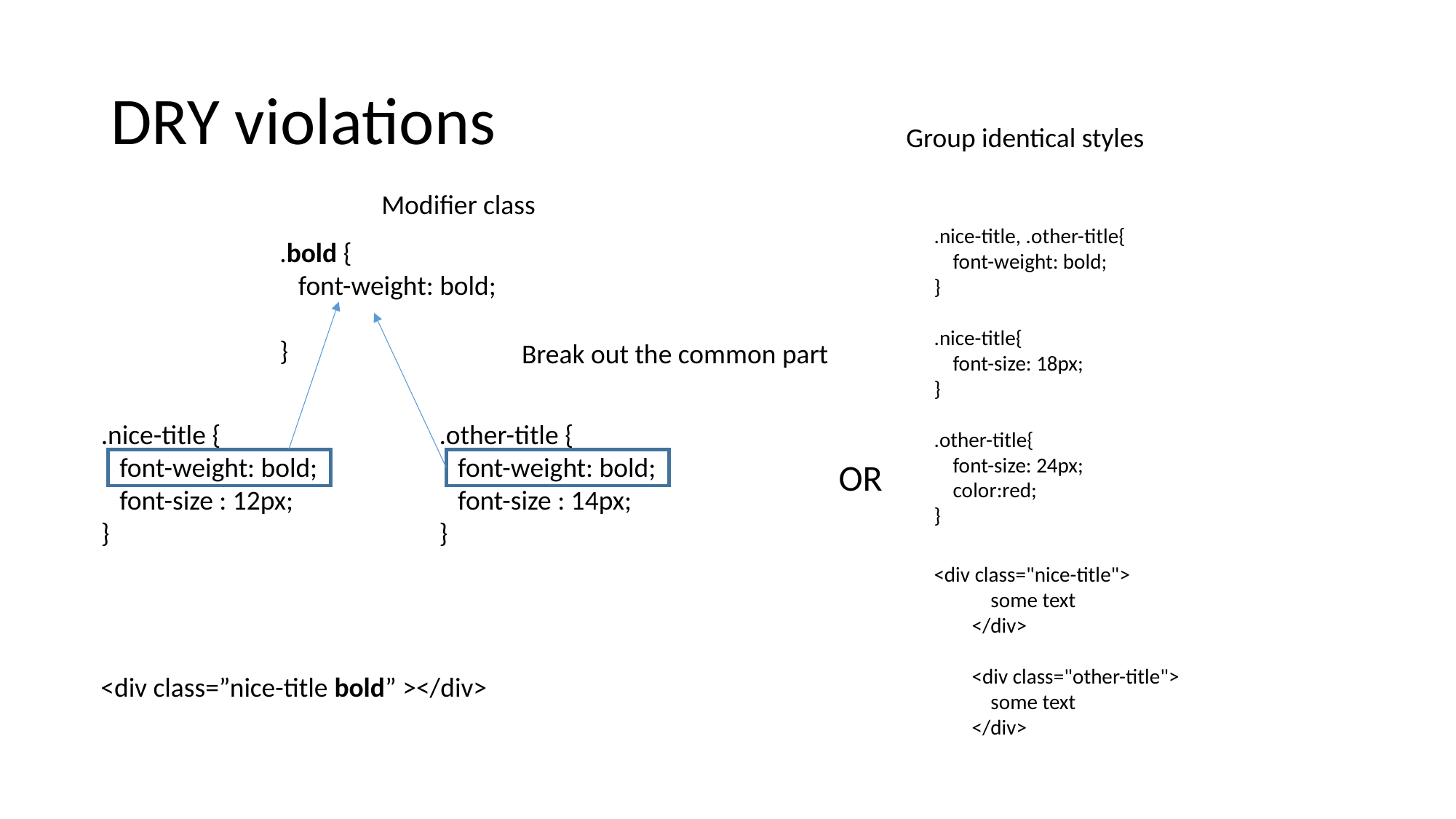

# DRY violations
Group identical styles
Modifier class
.nice-title, .other-title{
    font-weight: bold;
}

.nice-title{
    font-size: 18px;
}

.other-title{
    font-size: 24px;
    color:red;
}
.bold {
   font-weight: bold;

}
Break out the common part
.nice-title {
   font-weight: bold;
   font-size : 12px;
}
.other-title {
   font-weight: bold;
   font-size : 14px;
}

OR
<div class="nice-title">
            some text
        </div>

        <div class="other-title">
            some text
        </div>
<div class=”nice-title bold” ></div>